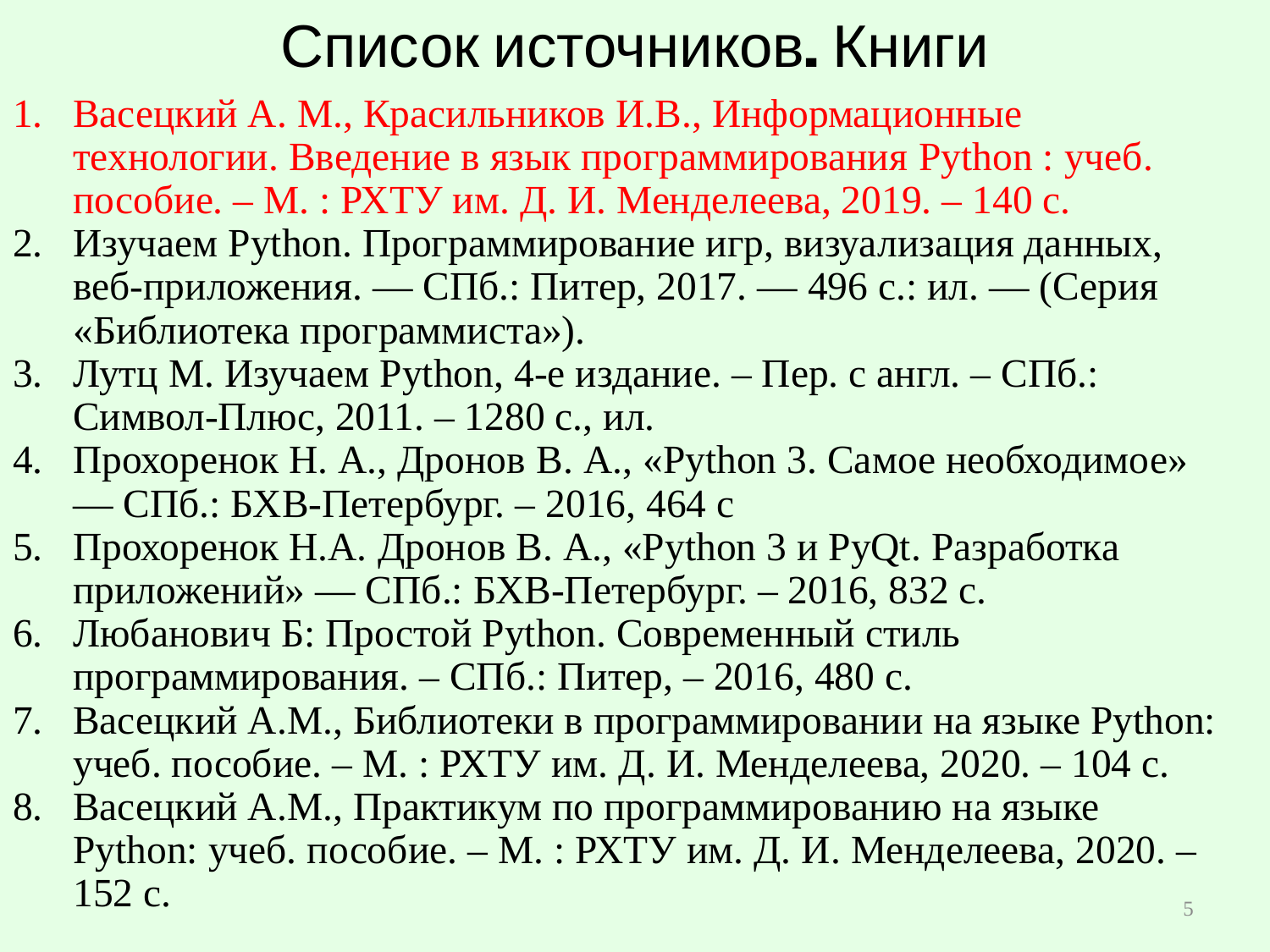

# Список источников. Книги
Васецкий А. М., Красильников И.В., Информационные технологии. Введение в язык программирования Python : учеб. пособие. – М. : РХТУ им. Д. И. Менделеева, 2019. – 140 с.
Изучаем Python. Программирование игр, визуализация данных, веб-приложения. — СПб.: Питер, 2017. — 496 с.: ил. — (Серия «Библиотека программиста»).
Лутц М. Изучаем Python, 4-е издание. – Пер. с англ. – СПб.: Символ-Плюс, 2011. – 1280 с., ил.
Прохоренок Н. А., Дронов В. А., «Python 3. Самое необходимое» — СПб.: БХВ-Петербург. – 2016, 464 с
Прохоренок Н.А. Дронов В. А., «Python 3 и PyQt. Разработка приложений» — СПб.: БХВ-Петербург. – 2016, 832 с.
Любанович Б: Простой Python. Современный стиль программирования. – СПб.: Питер, – 2016, 480 с.
Васецкий А.М., Библиотеки в программировании на языке Python: учеб. пособие. – М. : РХТУ им. Д. И. Менделеева, 2020. – 104 с.
Васецкий А.М., Практикум по программированию на языке Python: учеб. пособие. – М. : РХТУ им. Д. И. Менделеева, 2020. – 152 с.

5